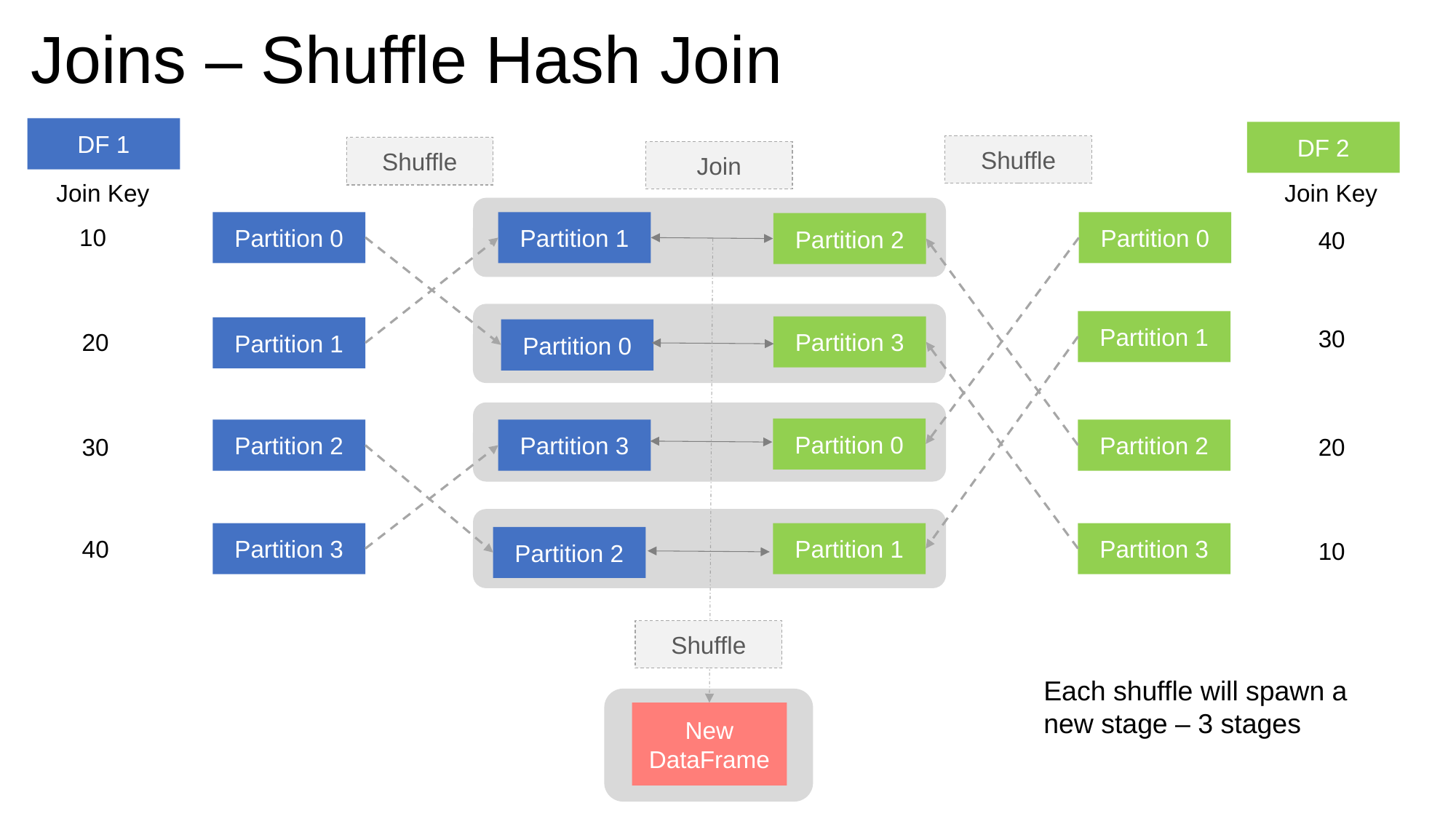

# Joins – Shuffle Hash Join
DF 1
DF 2
Shuffle
Shuffle
Join
Join Key
Join Key

Partition 0
Partition 1
Partition 0
Partition 2
10
40

Partition 1
Partition 3
Partition 1
30
Partition 0
20

Partition 0
Partition 2
Partition 3
Partition 2
30
20

Partition 3
Partition 1
Partition 3
Partition 2
40
10
Shuffle
Each shuffle will spawn a new stage – 3 stages

New DataFrame